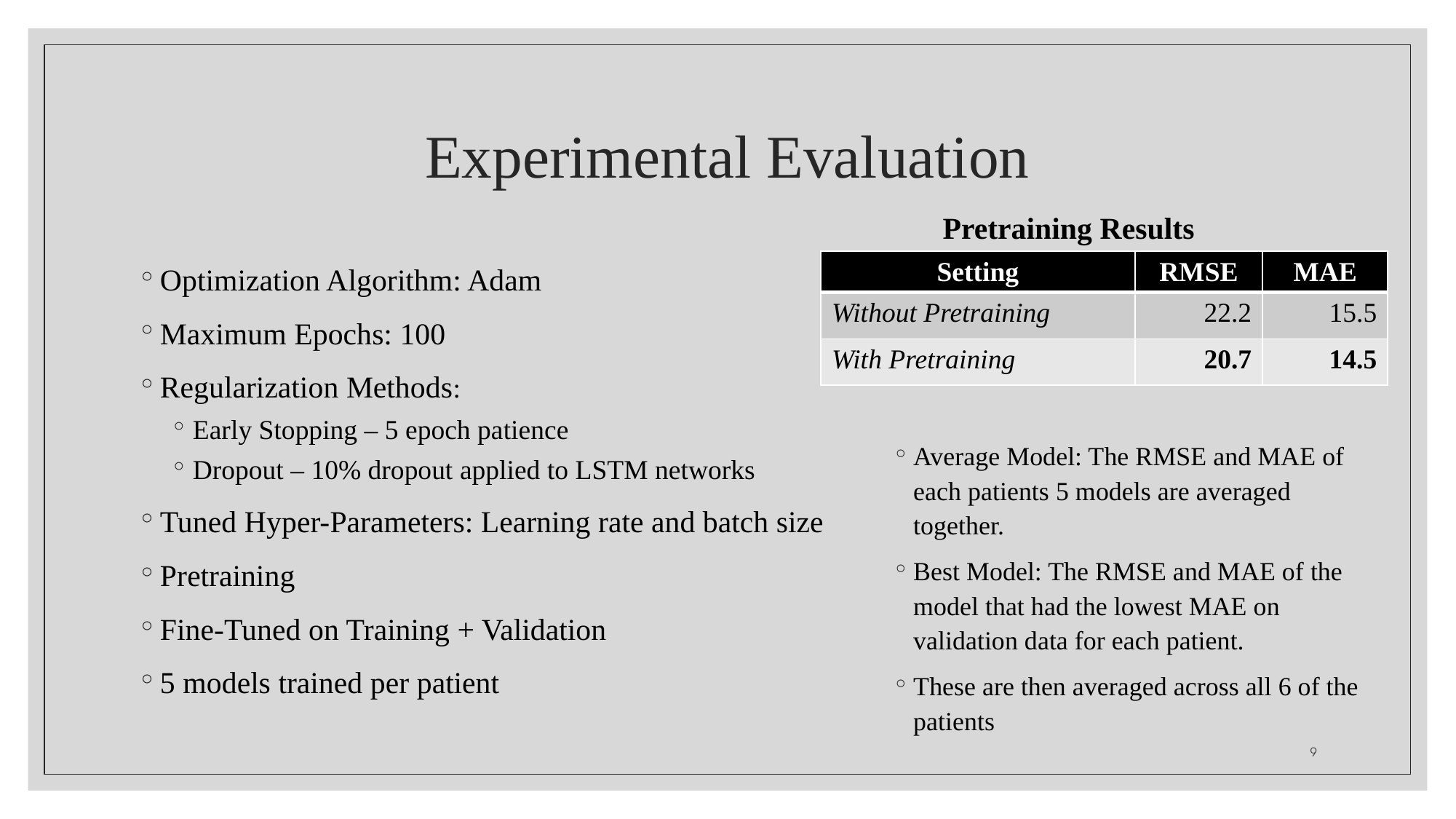

# Experimental Evaluation
Pretraining Results
Optimization Algorithm: Adam
Maximum Epochs: 100
Regularization Methods:
Early Stopping – 5 epoch patience
Dropout – 10% dropout applied to LSTM networks
Tuned Hyper-Parameters: Learning rate and batch size
Pretraining
Fine-Tuned on Training + Validation
5 models trained per patient

| Setting | RMSE | MAE |
| --- | --- | --- |
| Without Pretraining | 22.2 | 15.5 |
| With Pretraining | 20.7 | 14.5 |
Average Model: The RMSE and MAE of each patients 5 models are averaged together.
Best Model: The RMSE and MAE of the model that had the lowest MAE on validation data for each patient.
These are then averaged across all 6 of the patients

9